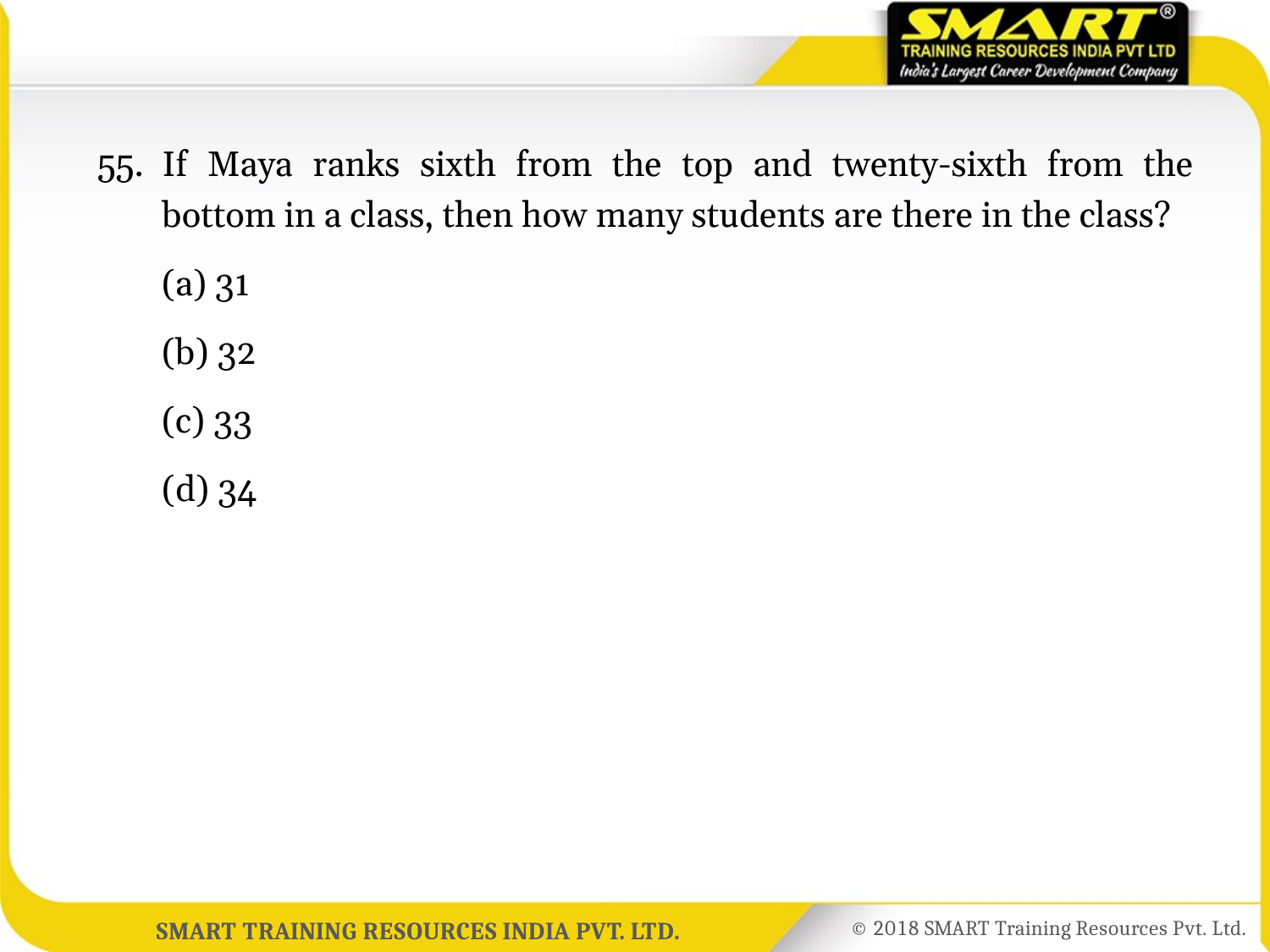

55.	If Maya ranks sixth from the top and twenty-sixth from the bottom in a class, then how many students are there in the class?
	(a) 31
	(b) 32
	(c) 33
	(d) 34